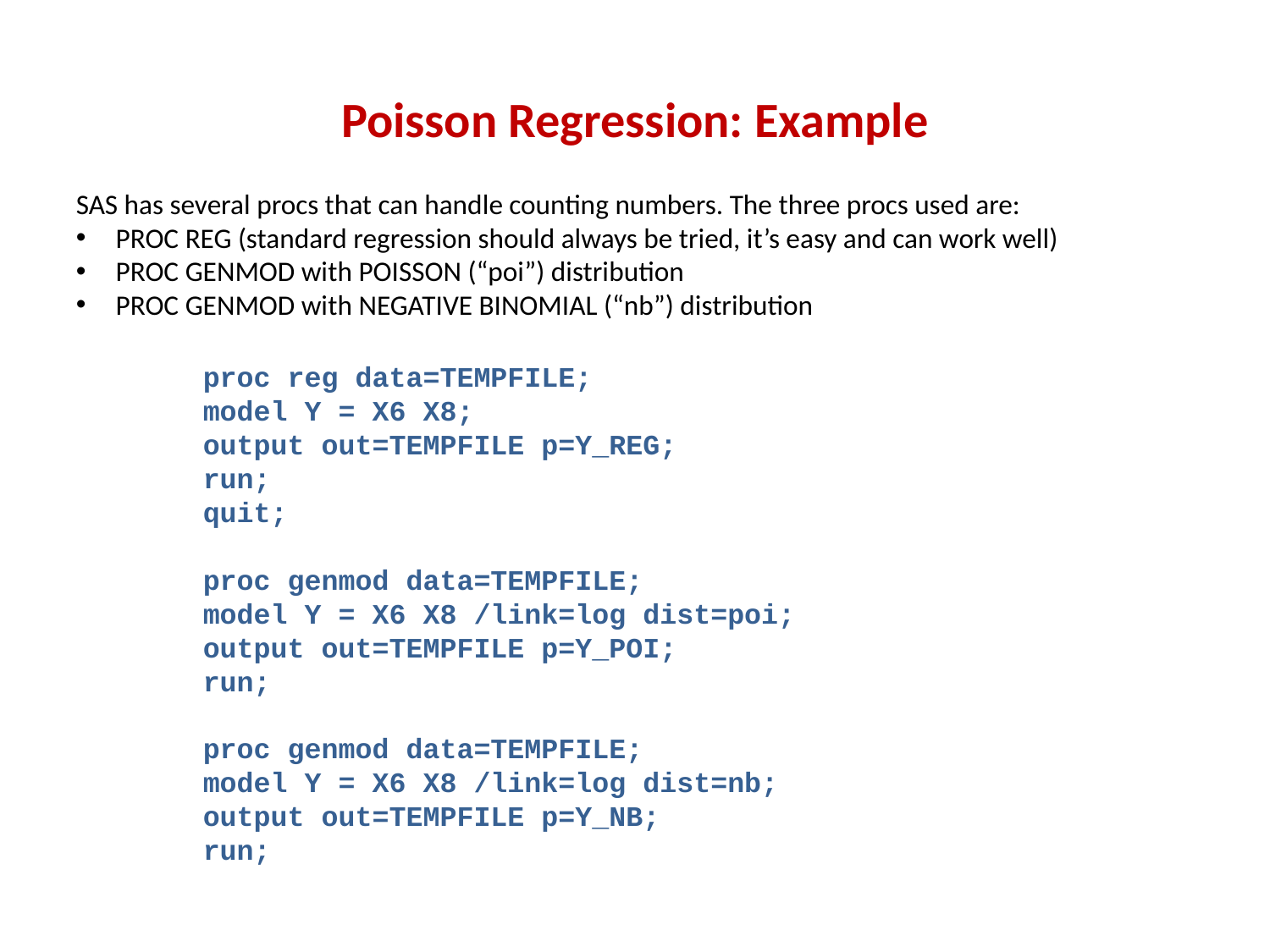

# Poisson Regression: Example
SAS has several procs that can handle counting numbers. The three procs used are:
PROC REG (standard regression should always be tried, it’s easy and can work well)
PROC GENMOD with POISSON (“poi”) distribution
PROC GENMOD with NEGATIVE BINOMIAL (“nb”) distribution

proc reg data=TEMPFILE;
model Y = X6 X8;
output out=TEMPFILE p=Y_REG;
run;
quit;

proc genmod data=TEMPFILE;
model Y = X6 X8 /link=log dist=poi;
output out=TEMPFILE p=Y_POI;
run;

proc genmod data=TEMPFILE;
model Y = X6 X8 /link=log dist=nb;
output out=TEMPFILE p=Y_NB;
run;